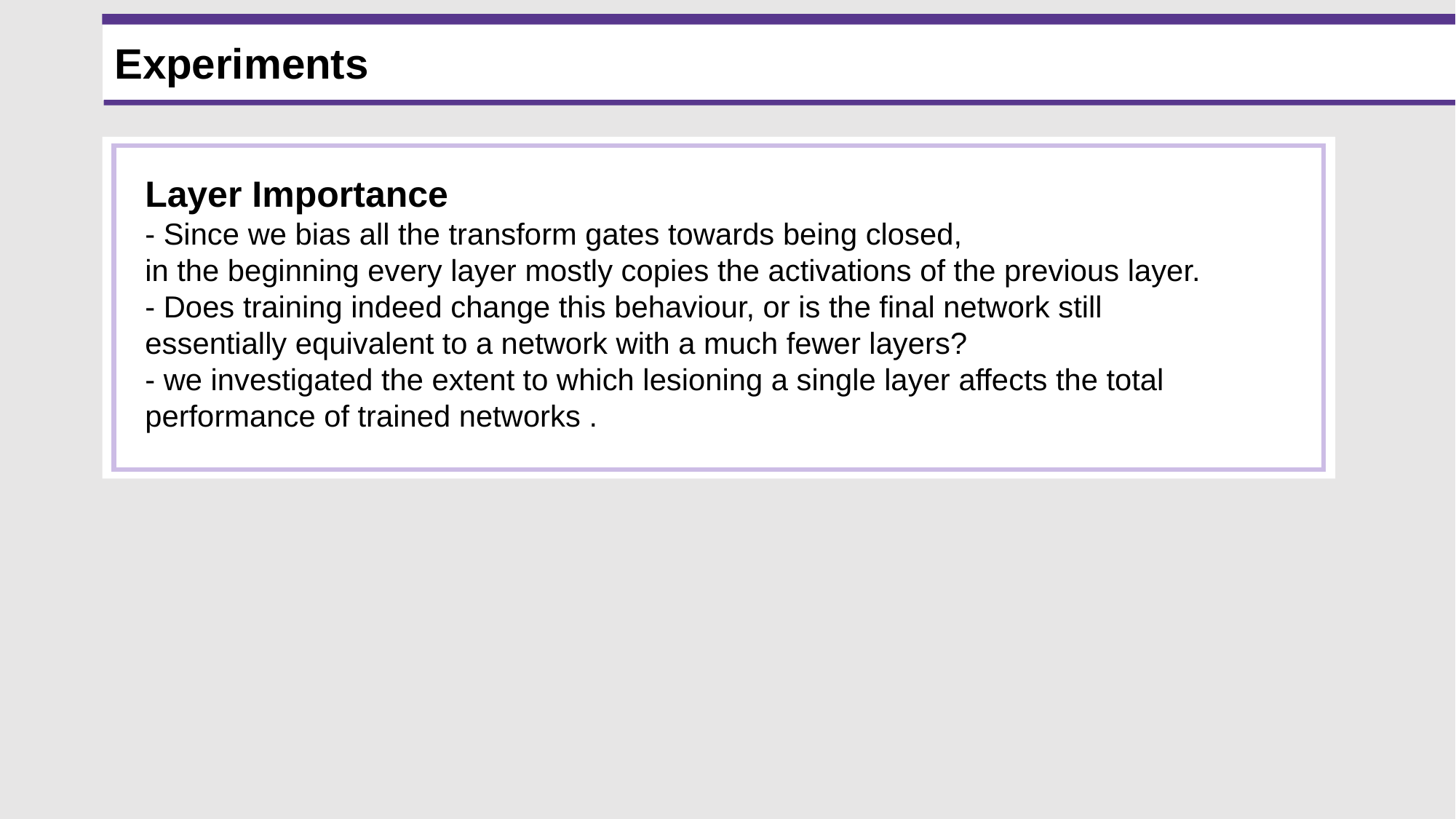

Experiments

Layer Importance
- Since we bias all the transform gates towards being closed,
in the beginning every layer mostly copies the activations of the previous layer.
- Does training indeed change this behaviour, or is the final network still essentially equivalent to a network with a much fewer layers?
- we investigated the extent to which lesioning a single layer affects the total performance of trained networks .